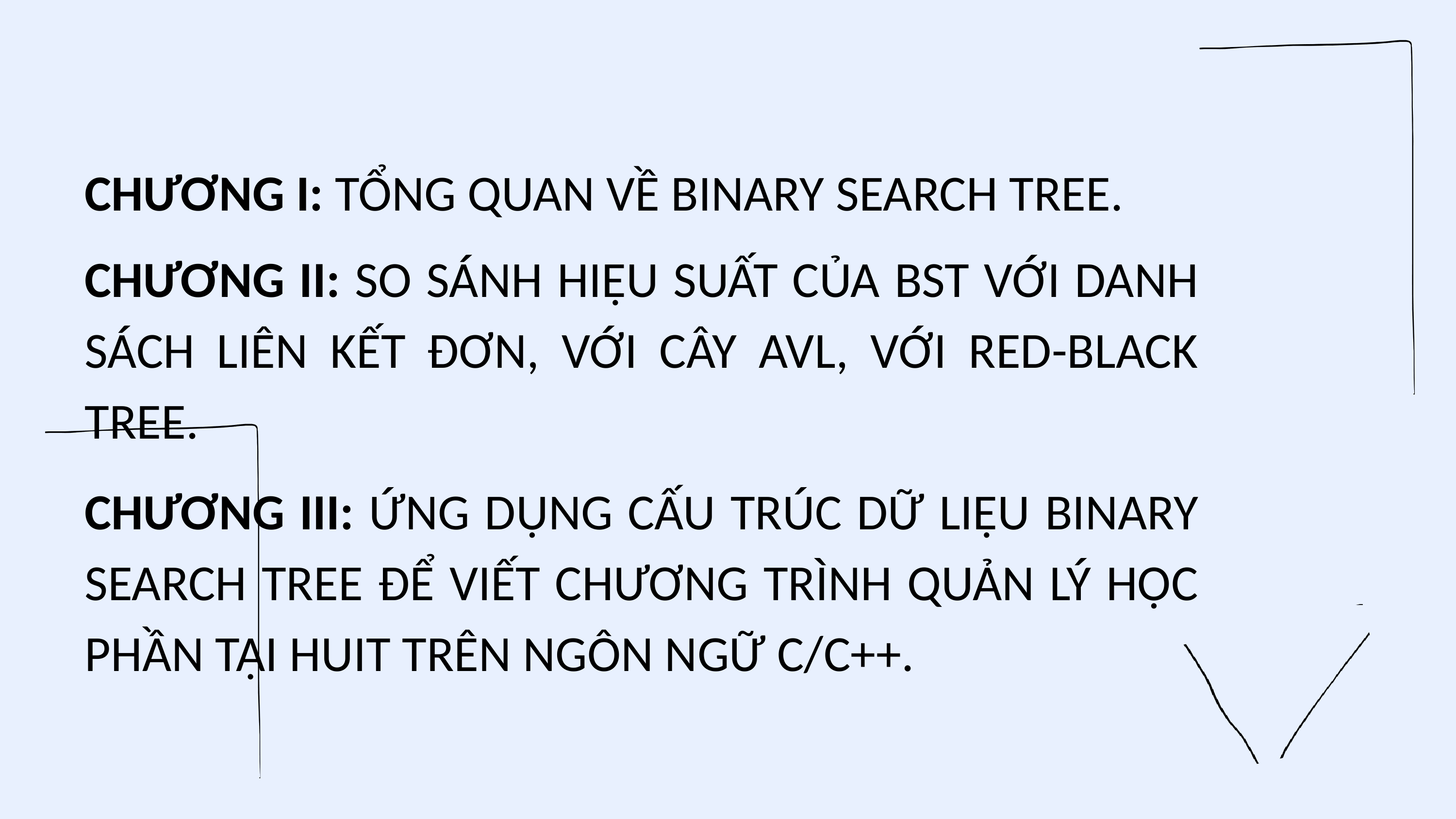

CHƯƠNG I: TỔNG QUAN VỀ BINARY SEARCH TREE.
CHƯƠNG II: SO SÁNH HIỆU SUẤT CỦA BST VỚI DANH SÁCH LIÊN KẾT ĐƠN, VỚI CÂY AVL, VỚI RED-BLACK TREE.

CHƯƠNG III: ỨNG DỤNG CẤU TRÚC DỮ LIỆU BINARY SEARCH TREE ĐỂ VIẾT CHƯƠNG TRÌNH QUẢN LÝ HỌC PHẦN TẠI HUIT TRÊN NGÔN NGỮ C/C++.